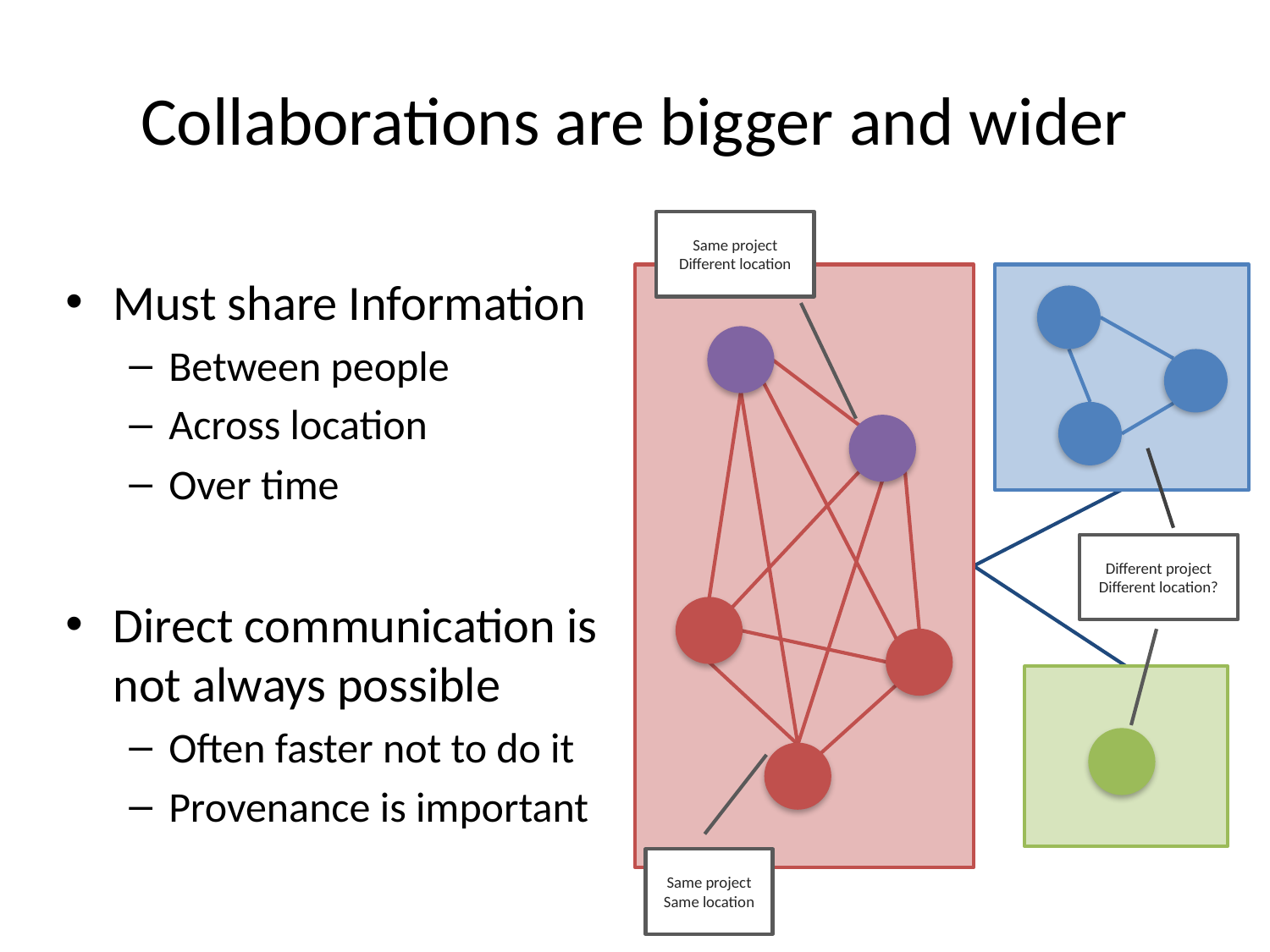

# Collaborations are bigger and wider
Same project
Different location

Must share Information
Between people
Across location
Over time

Direct communication is not always possible
Often faster not to do it
Provenance is important

Different project
Different location?

Same project
Same location